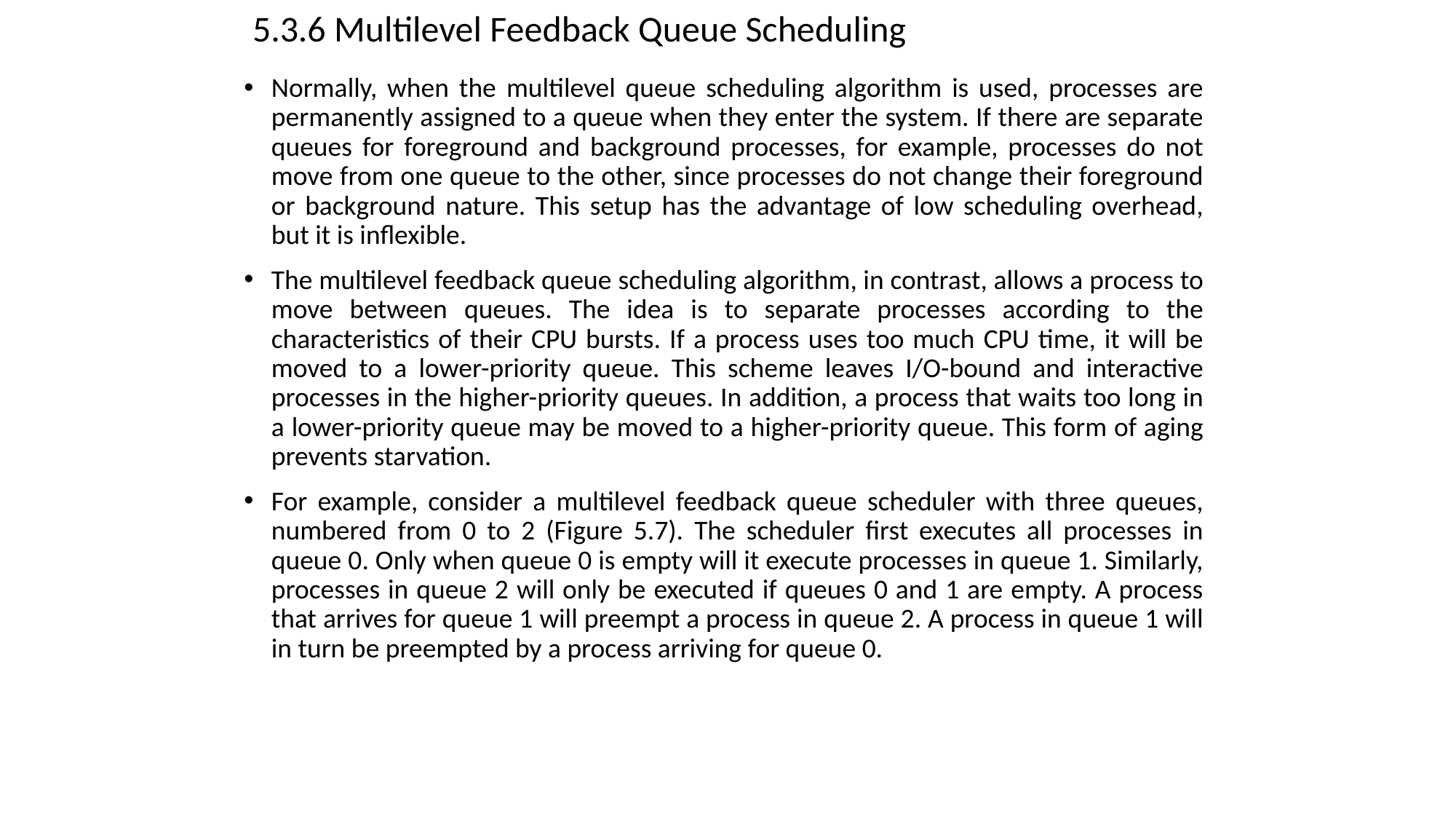

# 5.3.6 Multilevel Feedback Queue Scheduling
Normally, when the multilevel queue scheduling algorithm is used, processes are permanently assigned to a queue when they enter the system. If there are separate queues for foreground and background processes, for example, processes do not move from one queue to the other, since processes do not change their foreground or background nature. This setup has the advantage of low scheduling overhead, but it is inflexible.
The multilevel feedback queue scheduling algorithm, in contrast, allows a process to move between queues. The idea is to separate processes according to the characteristics of their CPU bursts. If a process uses too much CPU time, it will be moved to a lower-priority queue. This scheme leaves I/O-bound and interactive processes in the higher-priority queues. In addition, a process that waits too long in a lower-priority queue may be moved to a higher-priority queue. This form of aging prevents starvation.
For example, consider a multilevel feedback queue scheduler with three queues, numbered from 0 to 2 (Figure 5.7). The scheduler first executes all processes in queue 0. Only when queue 0 is empty will it execute processes in queue 1. Similarly, processes in queue 2 will only be executed if queues 0 and 1 are empty. A process that arrives for queue 1 will preempt a process in queue 2. A process in queue 1 will in turn be preempted by a process arriving for queue 0.